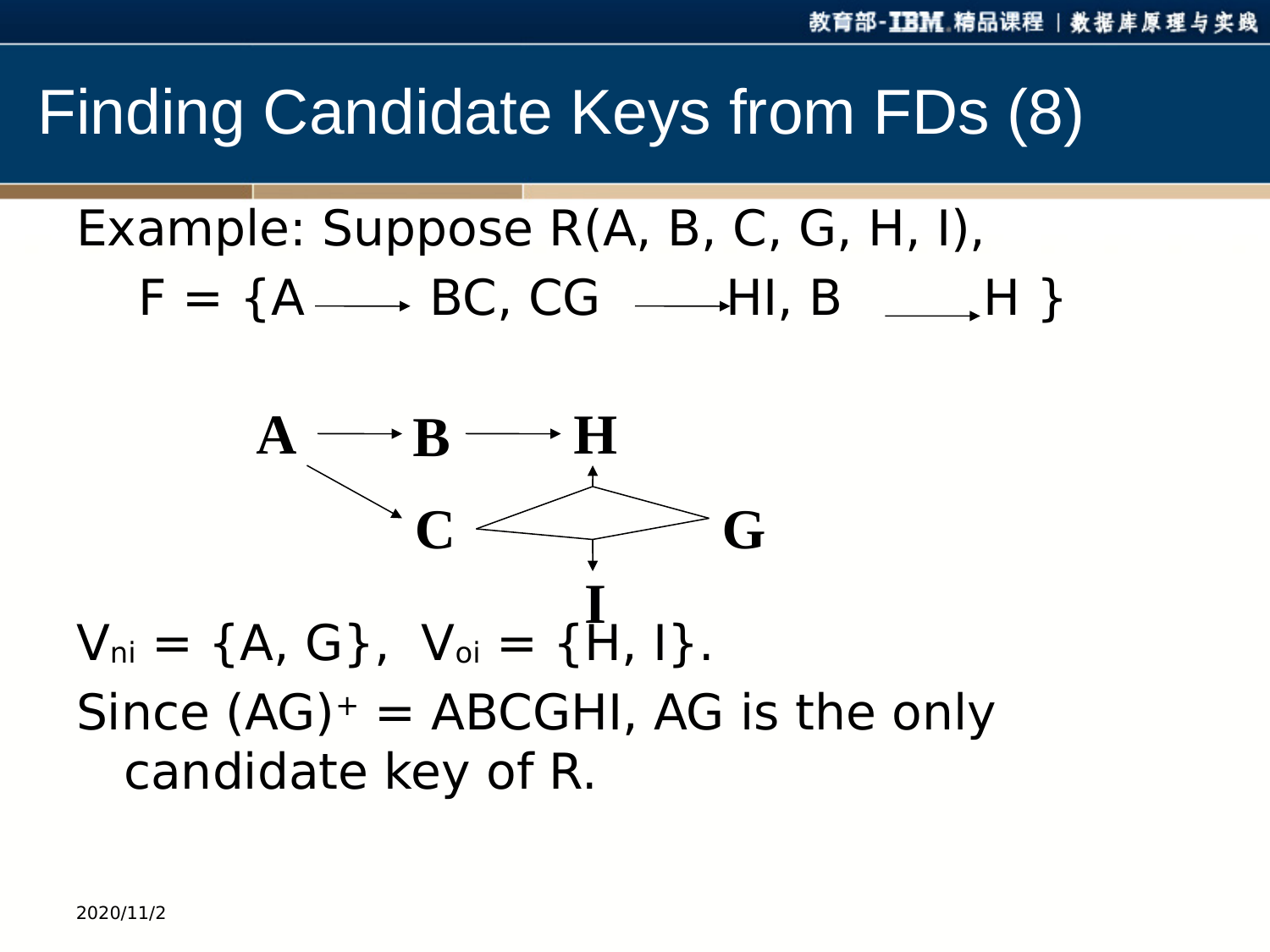

# Finding Candidate Keys from FDs (8)
Example: Suppose R(A, B, C, G, H, I),
    F = {A        BC, CG        HI, B         H }

Vni = {A, G},  Voi = {H, I}.
Since (AG)+ = ABCGHI, AG is the only candidate key of R.

A
H
B

C

G

I